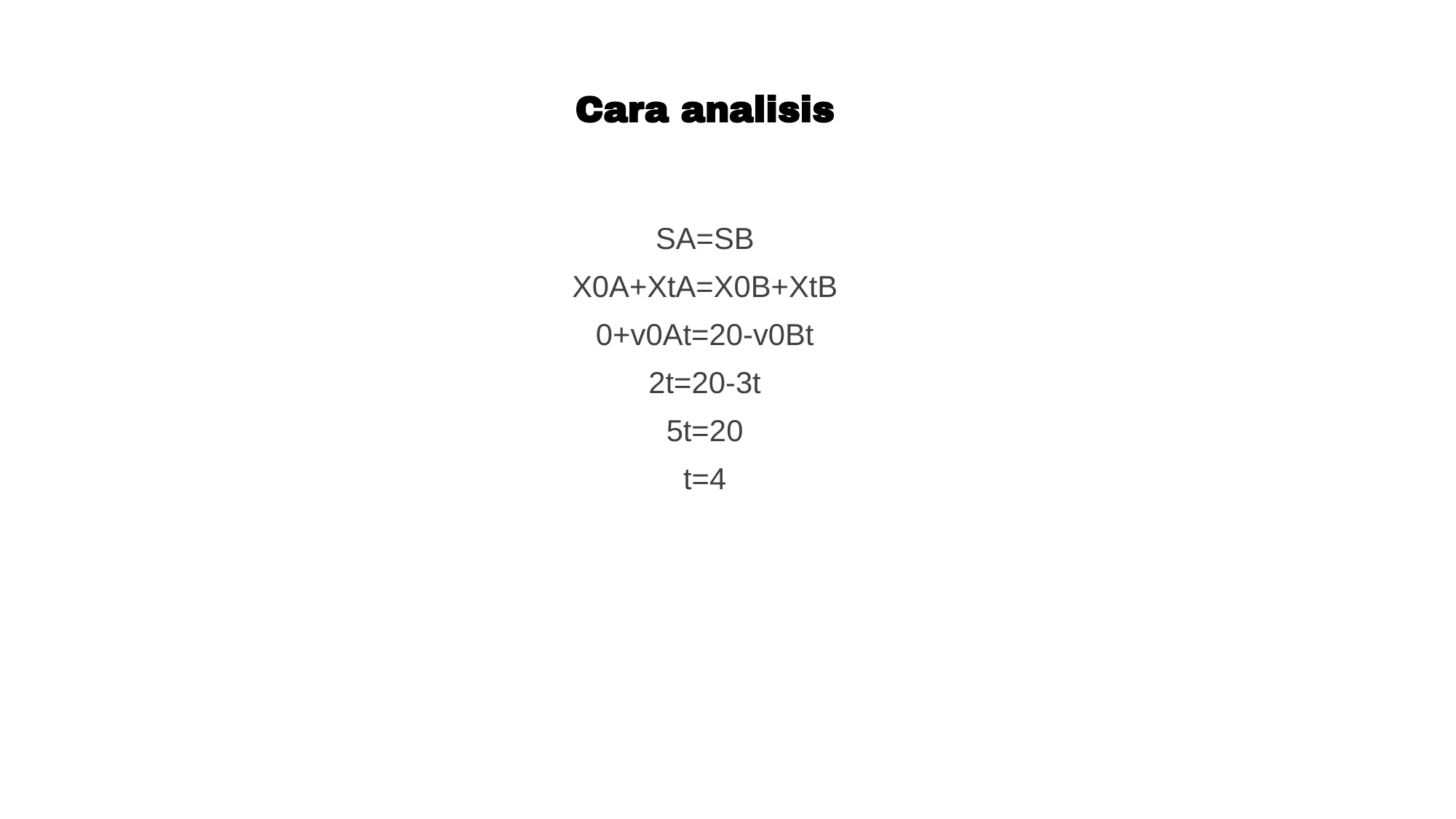

# Cara analisis
SA=SB
X0A+XtA=X0B+XtB
0+v0At=20-v0Bt
2t=20-3t
5t=20
t=4